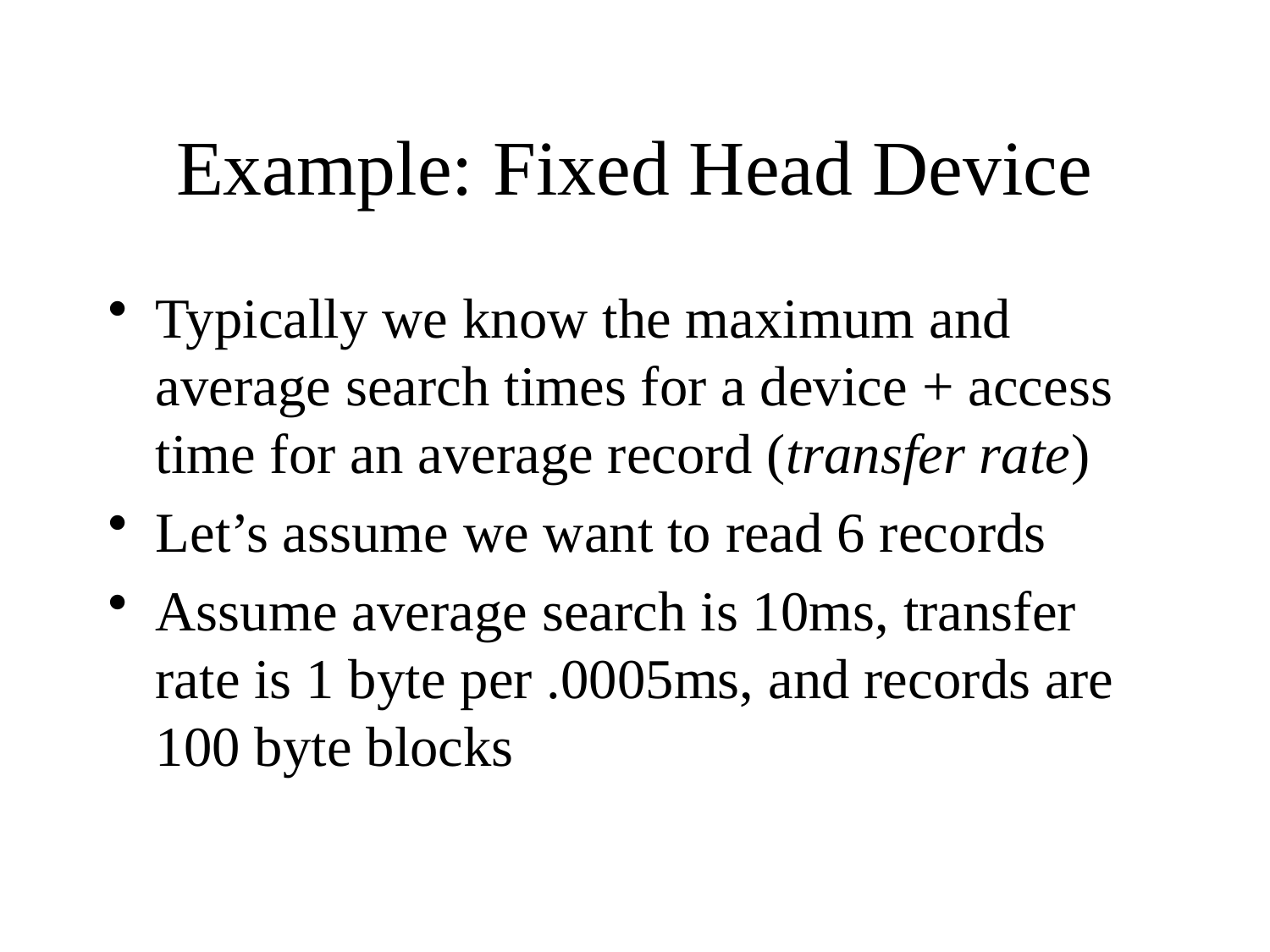

# Example: Fixed Head Device
Typically we know the maximum and average search times for a device + access time for an average record (transfer rate)
Let’s assume we want to read 6 records
Assume average search is 10ms, transfer rate is 1 byte per .0005ms, and records are 100 byte blocks